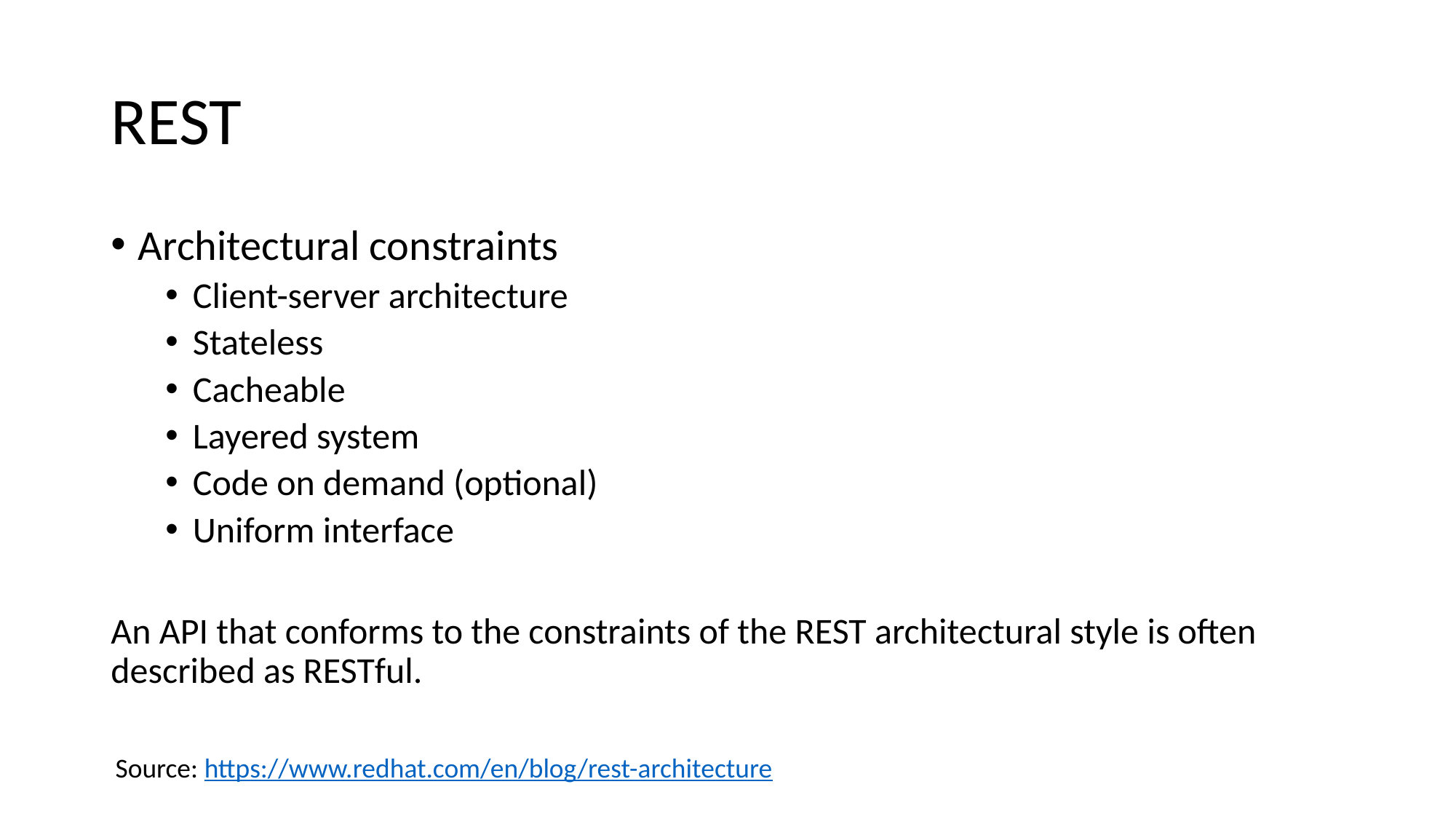

# REST
Architectural constraints
Client-server architecture
Stateless
Cacheable
Layered system
Code on demand (optional)
Uniform interface

An API that conforms to the constraints of the REST architectural style is often described as RESTful.
Source: https://www.redhat.com/en/blog/rest-architecture